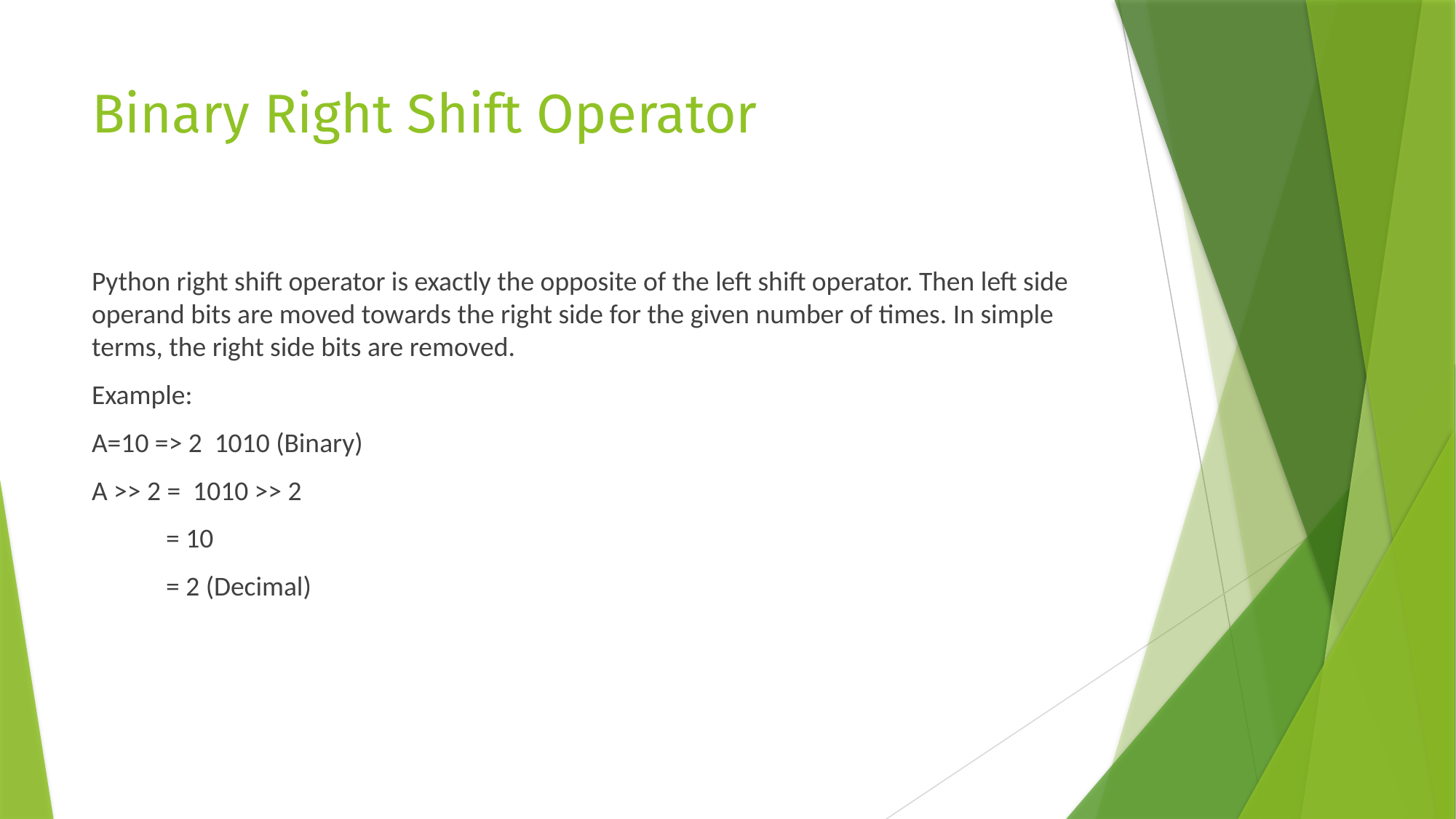

# Binary Right Shift Operator
Python right shift operator is exactly the opposite of the left shift operator. Then left side operand bits are moved towards the right side for the given number of times. In simple terms, the right side bits are removed.
Example:
A=10 => 2  1010 (Binary)
A >> 2 =  1010 >> 2
            = 10
            = 2 (Decimal)